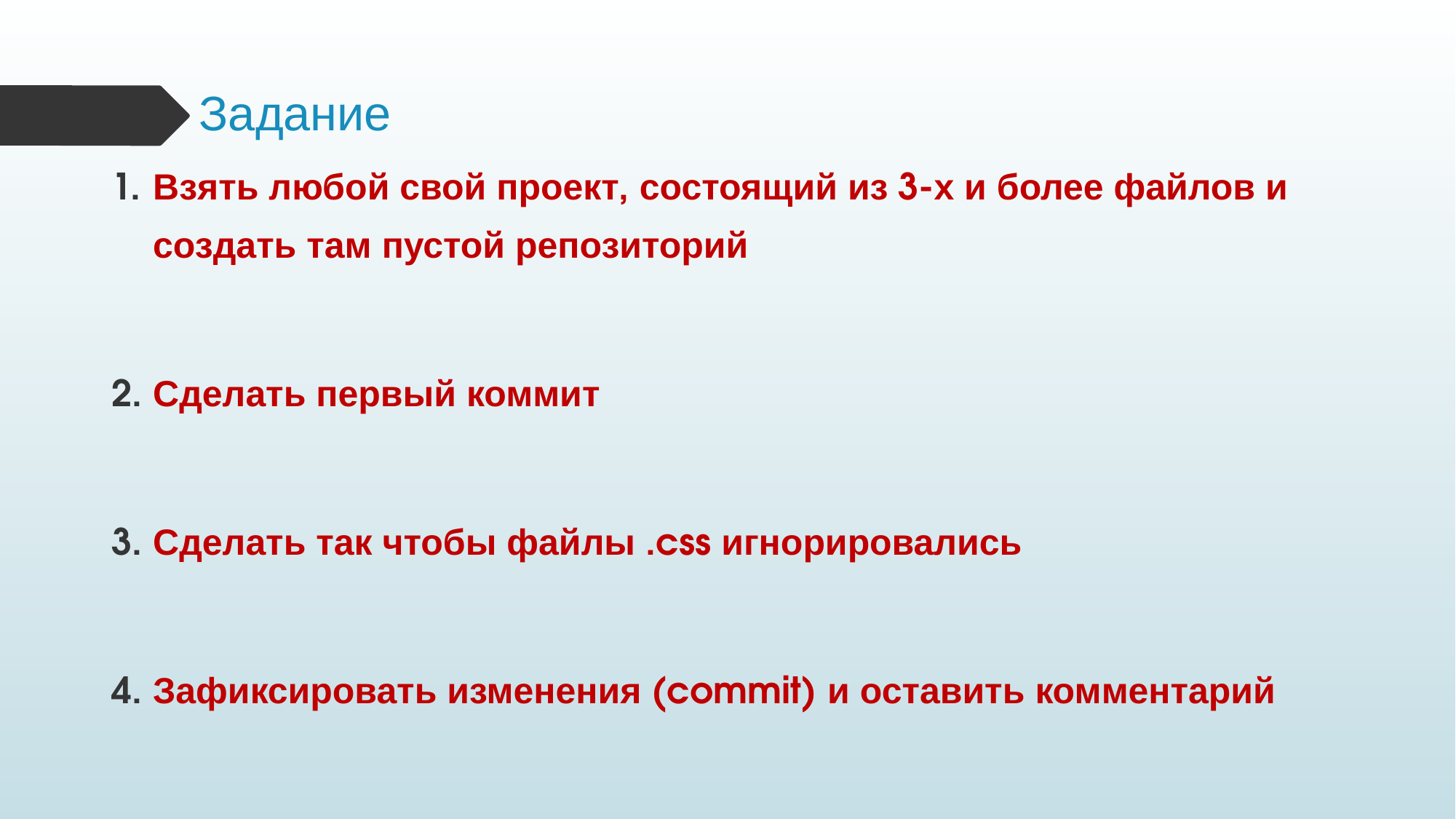

# Задание
Взять любой свой проект, состоящий из 3-х и более файлов и создать там пустой репозиторий

Сделать первый коммит

Сделать так чтобы файлы .css игнорировались

Зафиксировать изменения (commit) и оставить комментарий